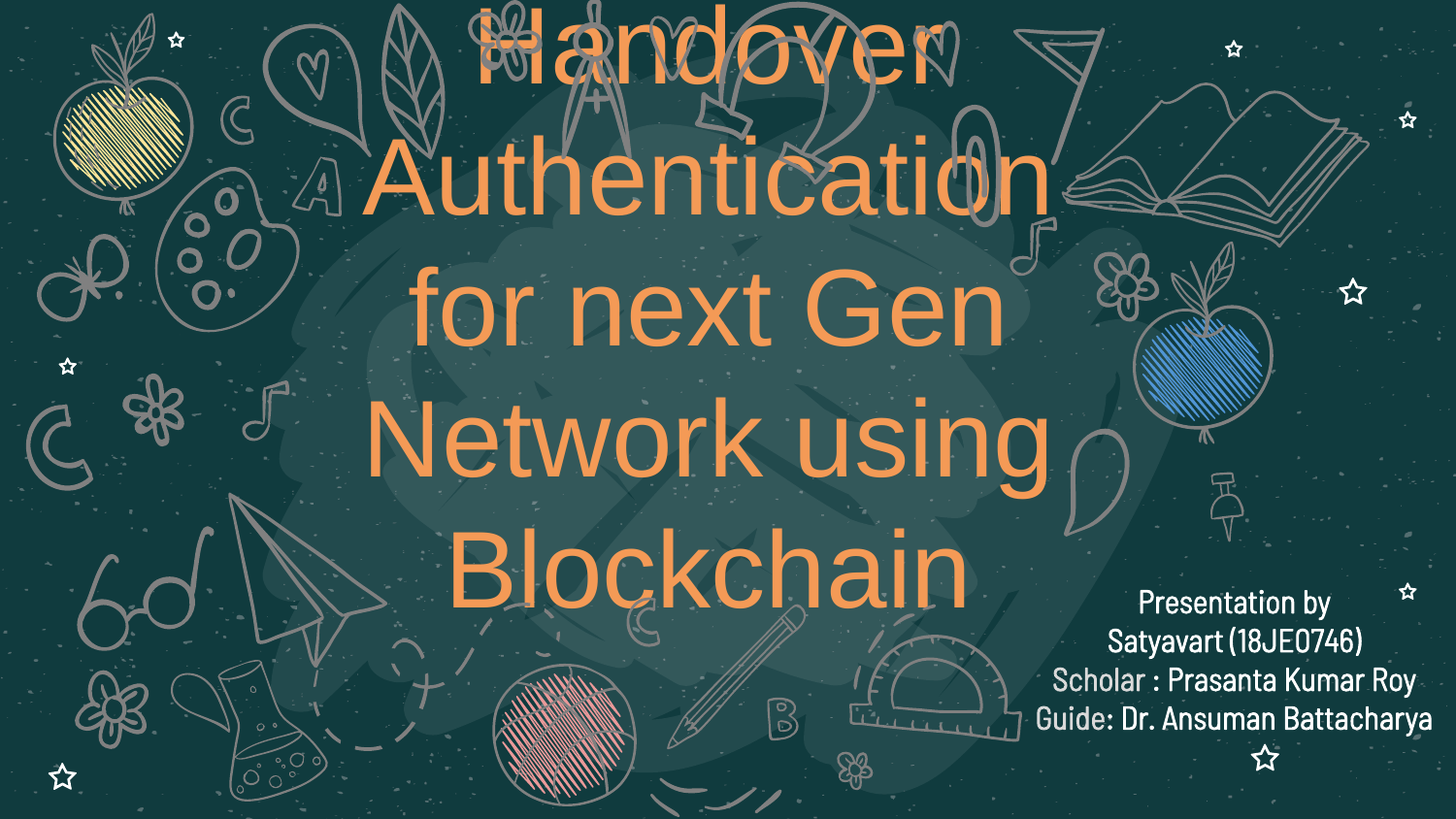

# Handover Authentication for next Gen Network using Blockchain

Presentation by
Satyavart (18JE0746)
Scholar : Prasanta Kumar Roy
Guide: Dr. Ansuman Battacharya